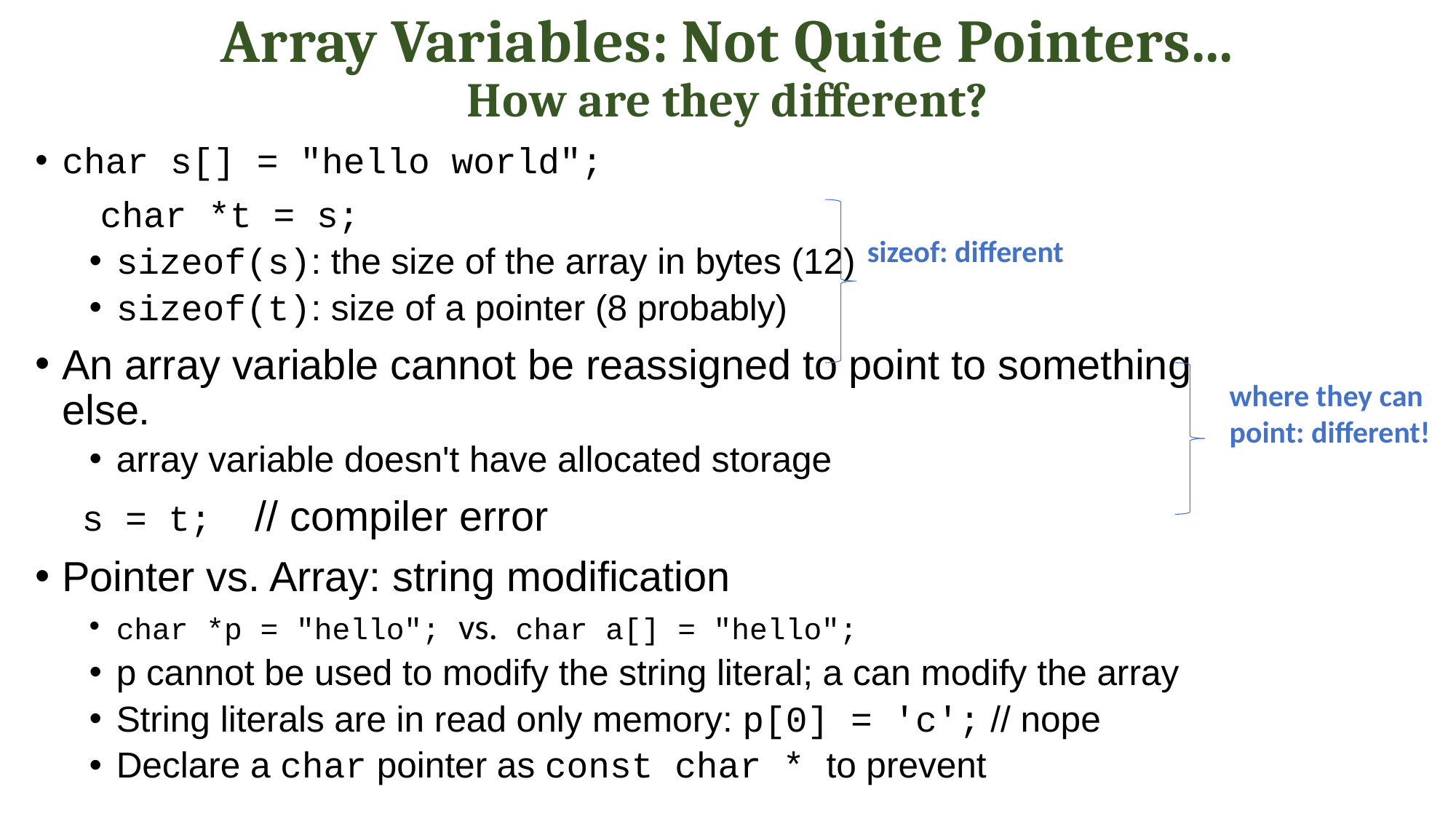

# Array Variables: Not Quite Pointers... How are they different?
char s[] = "hello world";
   char *t = s;
sizeof(s): the size of the array in bytes (12)
sizeof(t): size of a pointer (8 probably)
An array variable cannot be reassigned to point to something else.
array variable doesn't have allocated storage
    s = t;  // compiler error
Pointer vs. Array: string modification
char *p = "hello"; vs. char a[] = "hello";
p cannot be used to modify the string literal; a can modify the array
String literals are in read only memory: p[0] = 'c'; // nope
Declare a char pointer as const char * to prevent

sizeof: different

where they can point: different!